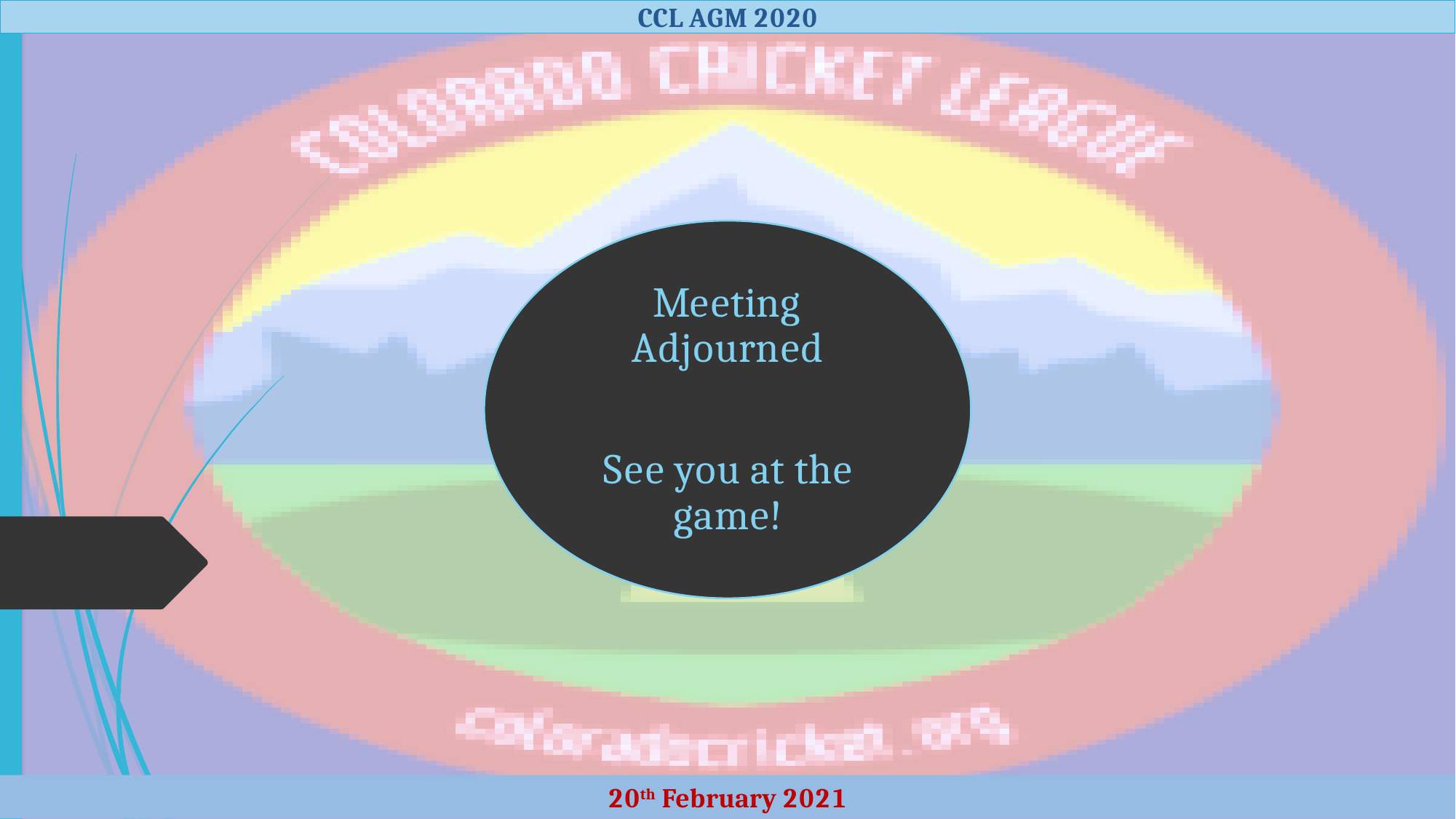

Meeting Adjourned

See you at the game!